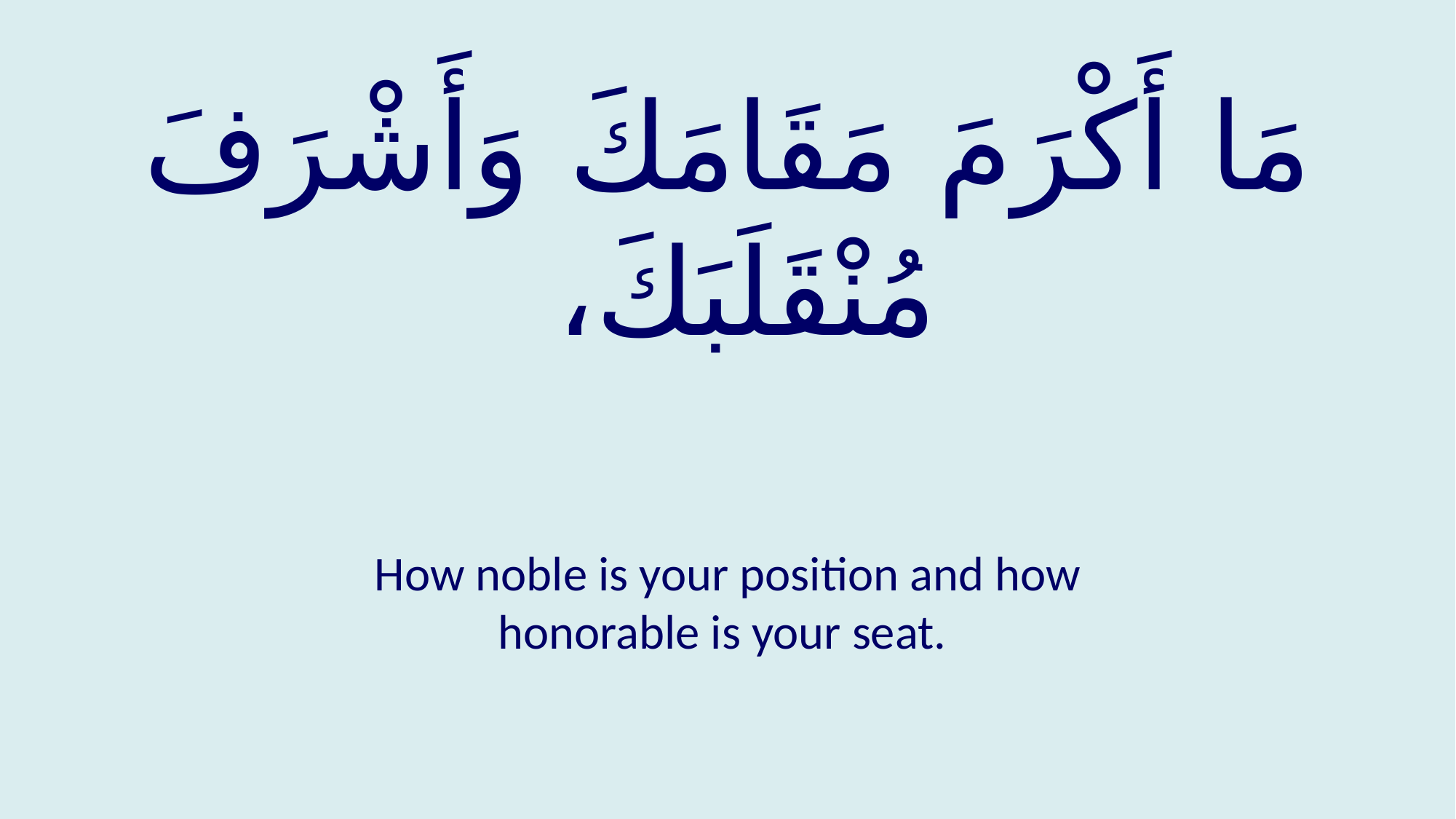

# مَا أَكْرَمَ مَقَامَكَ وَأَشْرَفَ مُنْقَلَبَكَ،
How noble is your position and how honorable is your seat.